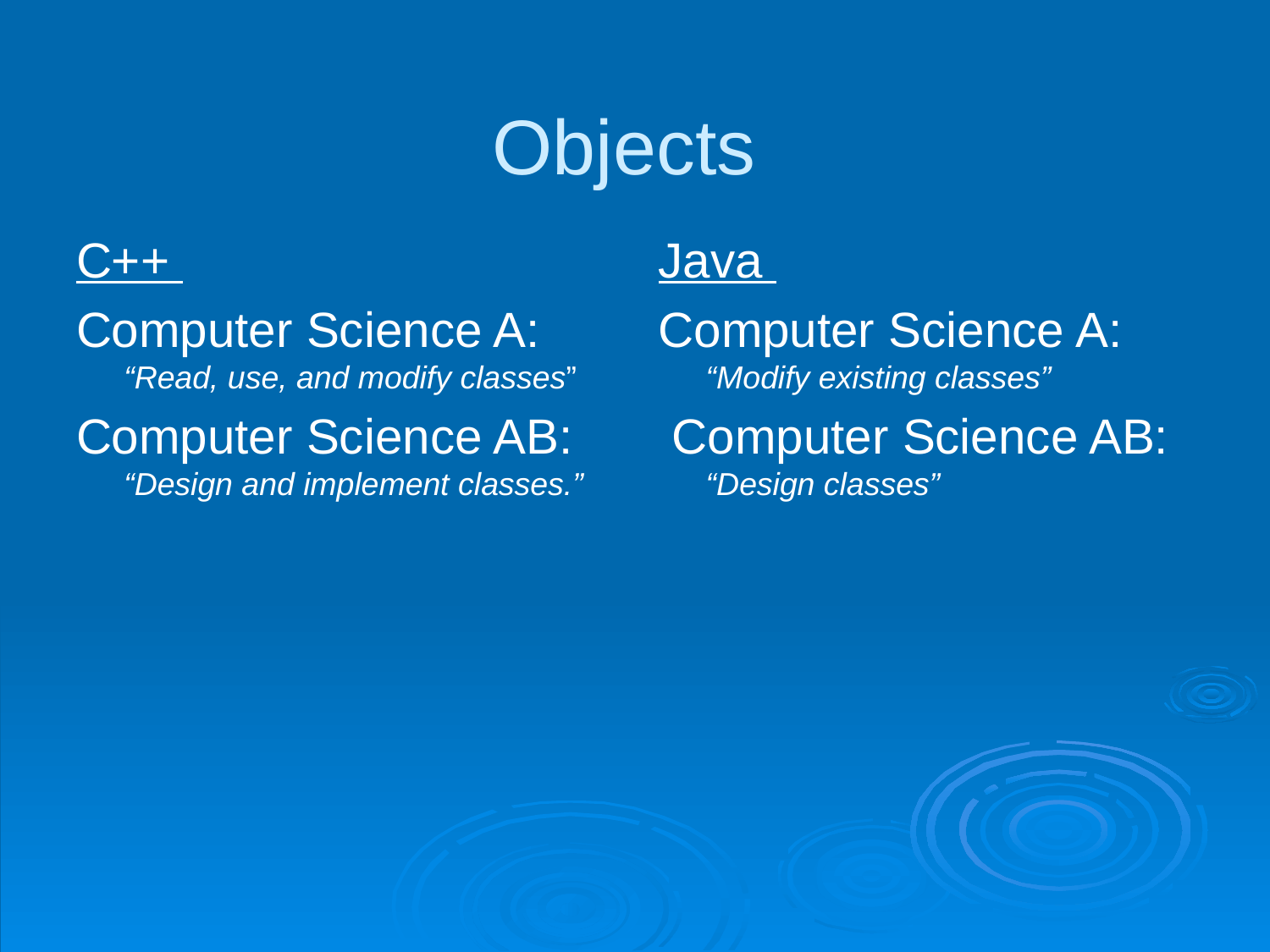

Objects
C++
Computer Science A: “Read, use, and modify classes”
Computer Science AB: “Design and implement classes.”
Java
Computer Science A: “Modify existing classes”
 Computer Science AB: “Design classes”